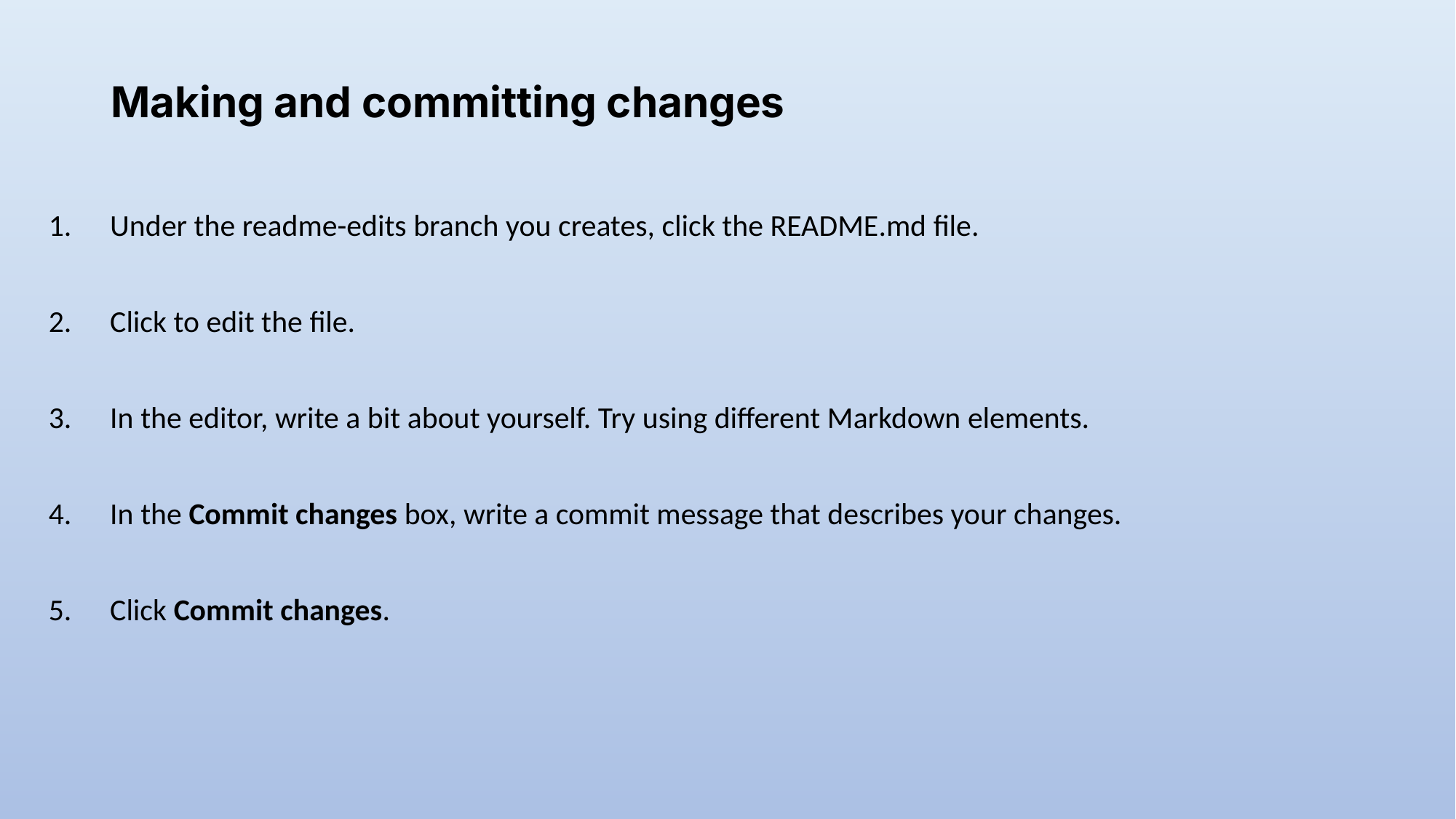

# Making and committing changes
Under the readme-edits branch you creates, click the README.md file.

Click to edit the file.

In the editor, write a bit about yourself. Try using different Markdown elements.

In the Commit changes box, write a commit message that describes your changes.

Click Commit changes.